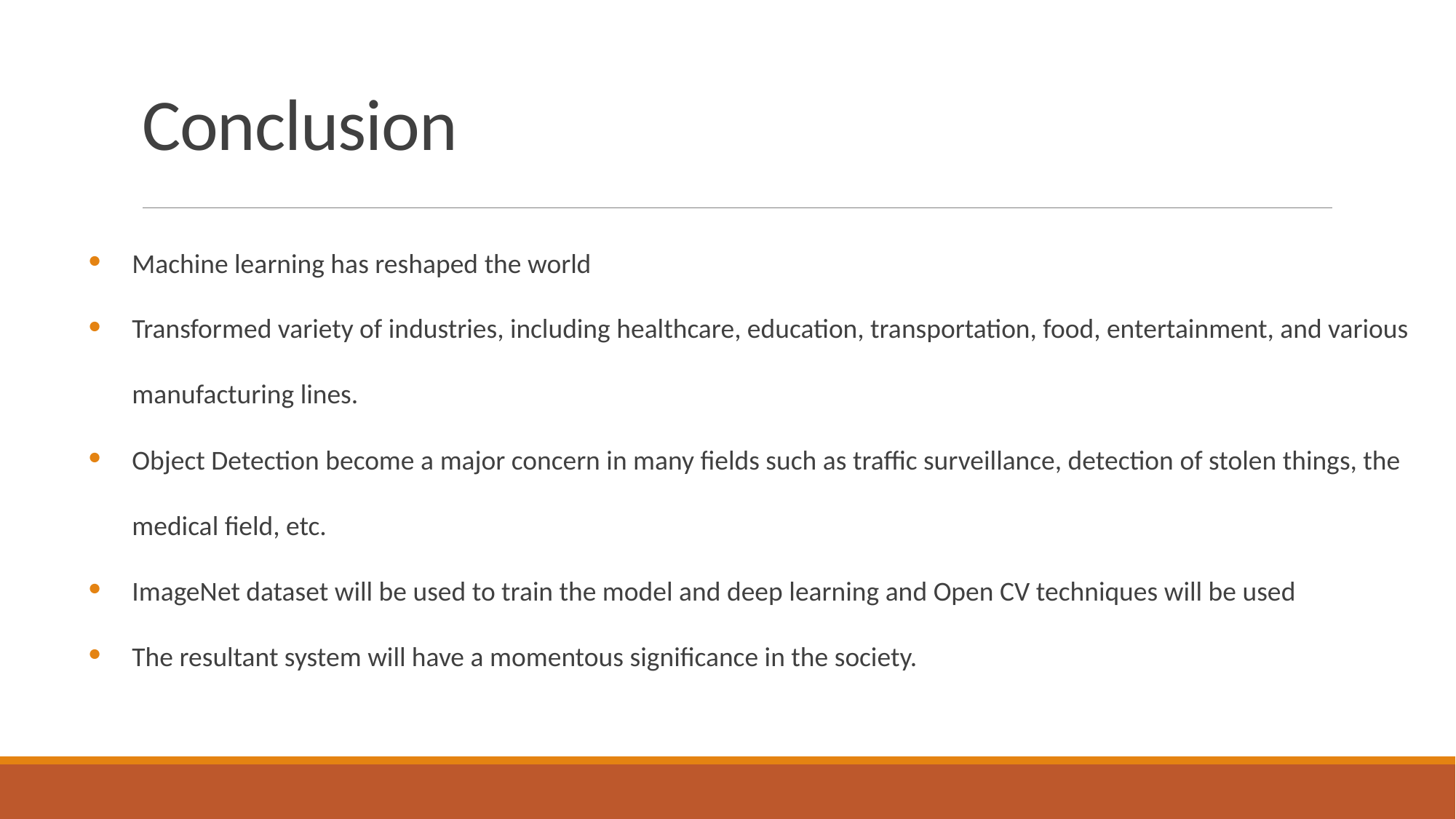

# Conclusion
Machine learning has reshaped the world
Transformed variety of industries, including healthcare, education, transportation, food, entertainment, and various manufacturing lines.
Object Detection become a major concern in many fields such as traffic surveillance, detection of stolen things, the medical field, etc.
ImageNet dataset will be used to train the model and deep learning and Open CV techniques will be used
The resultant system will have a momentous significance in the society.